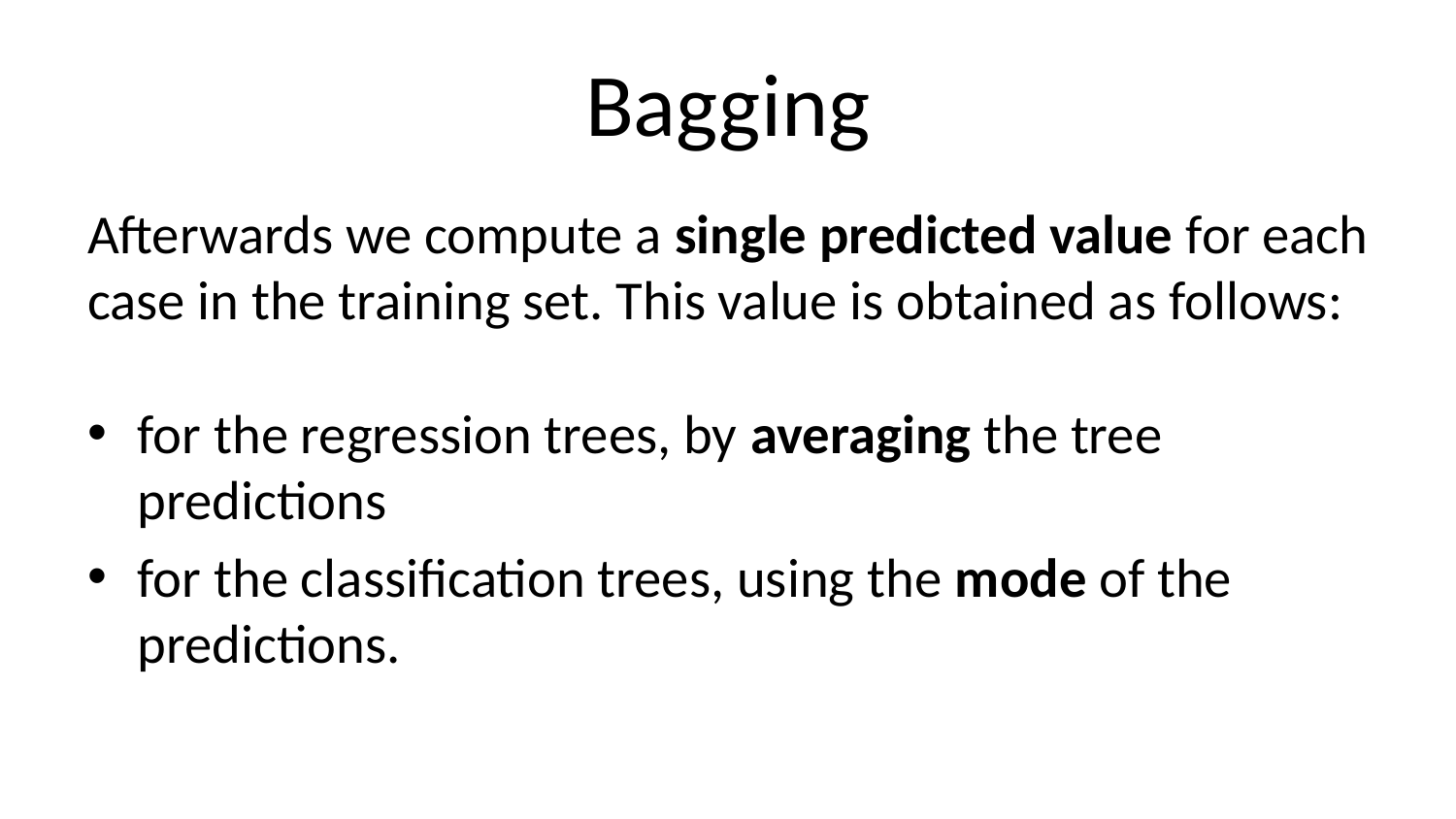

# Bagging
Afterwards we compute a single predicted value for each case in the training set. This value is obtained as follows:

for the regression trees, by averaging the tree predictions
for the classification trees, using the mode of the predictions.